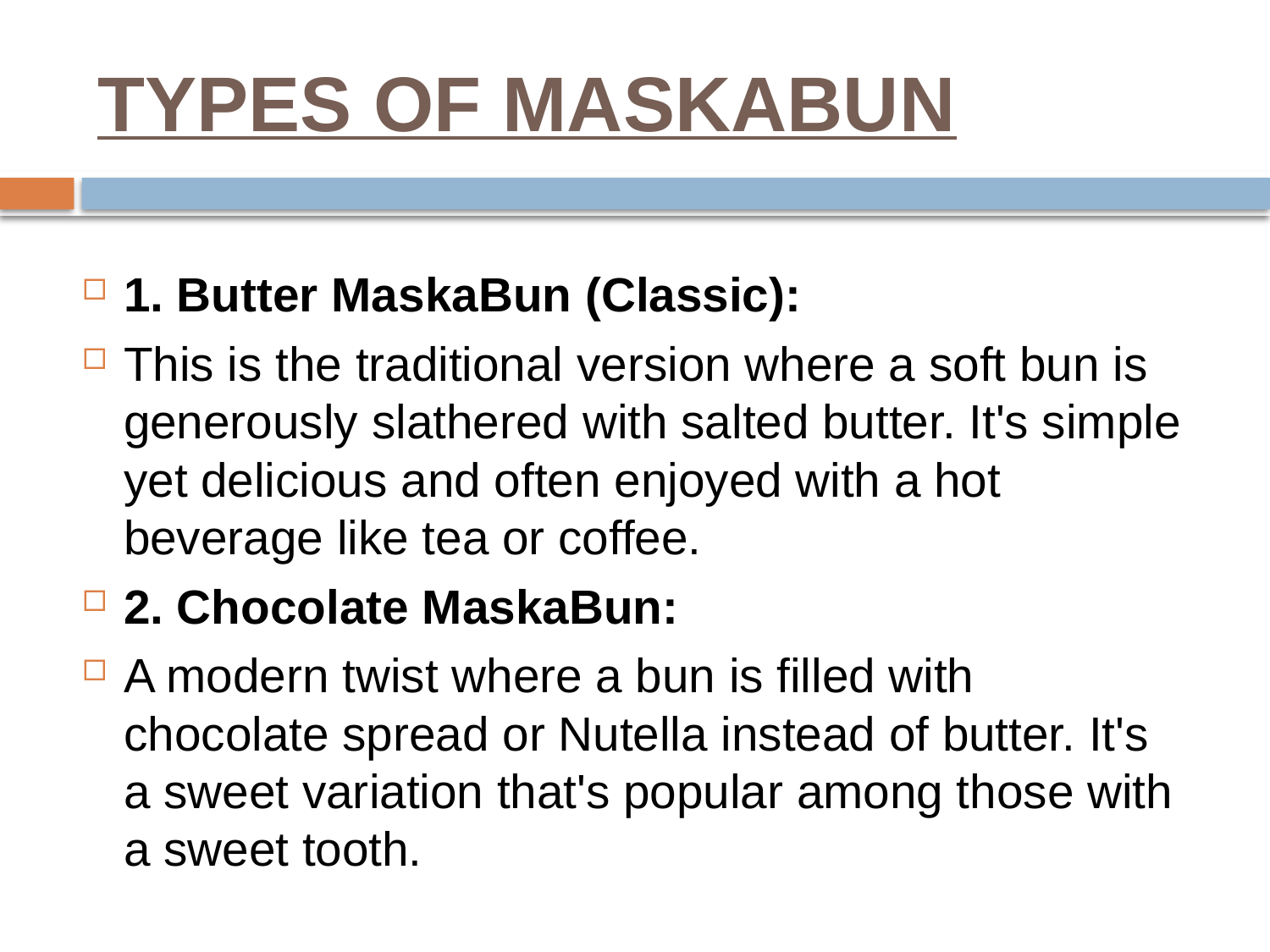

# TYPES OF MASKABUN
1. Butter MaskaBun (Classic):
This is the traditional version where a soft bun is generously slathered with salted butter. It's simple yet delicious and often enjoyed with a hot beverage like tea or coffee.
2. Chocolate MaskaBun:
A modern twist where a bun is filled with chocolate spread or Nutella instead of butter. It's a sweet variation that's popular among those with a sweet tooth.